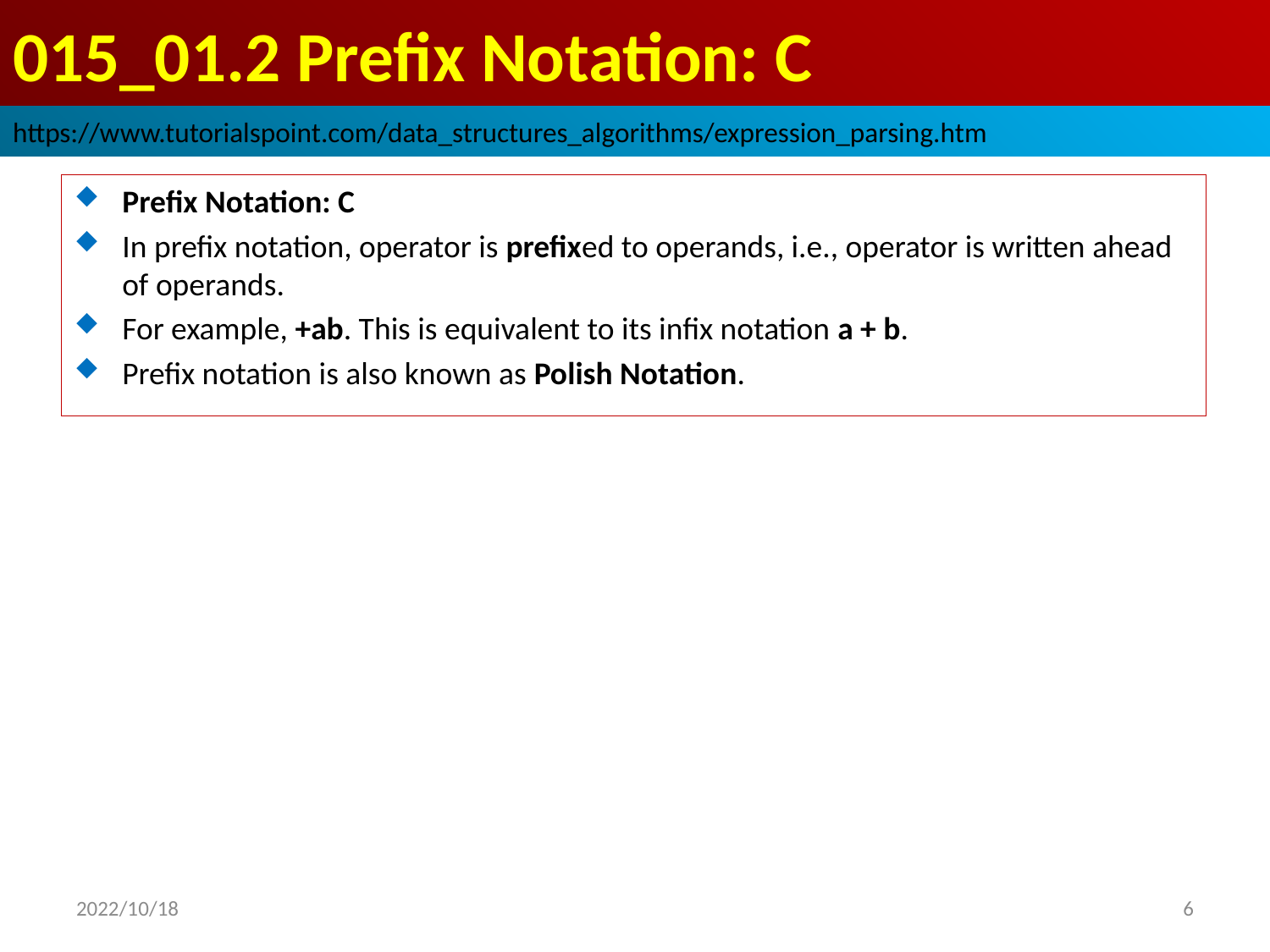

# 015_01.2 Prefix Notation: C
https://www.tutorialspoint.com/data_structures_algorithms/expression_parsing.htm
Prefix Notation: C
In prefix notation, operator is prefixed to operands, i.e., operator is written ahead of operands.
For example, +ab. This is equivalent to its infix notation a + b.
Prefix notation is also known as Polish Notation.
2022/10/18
6